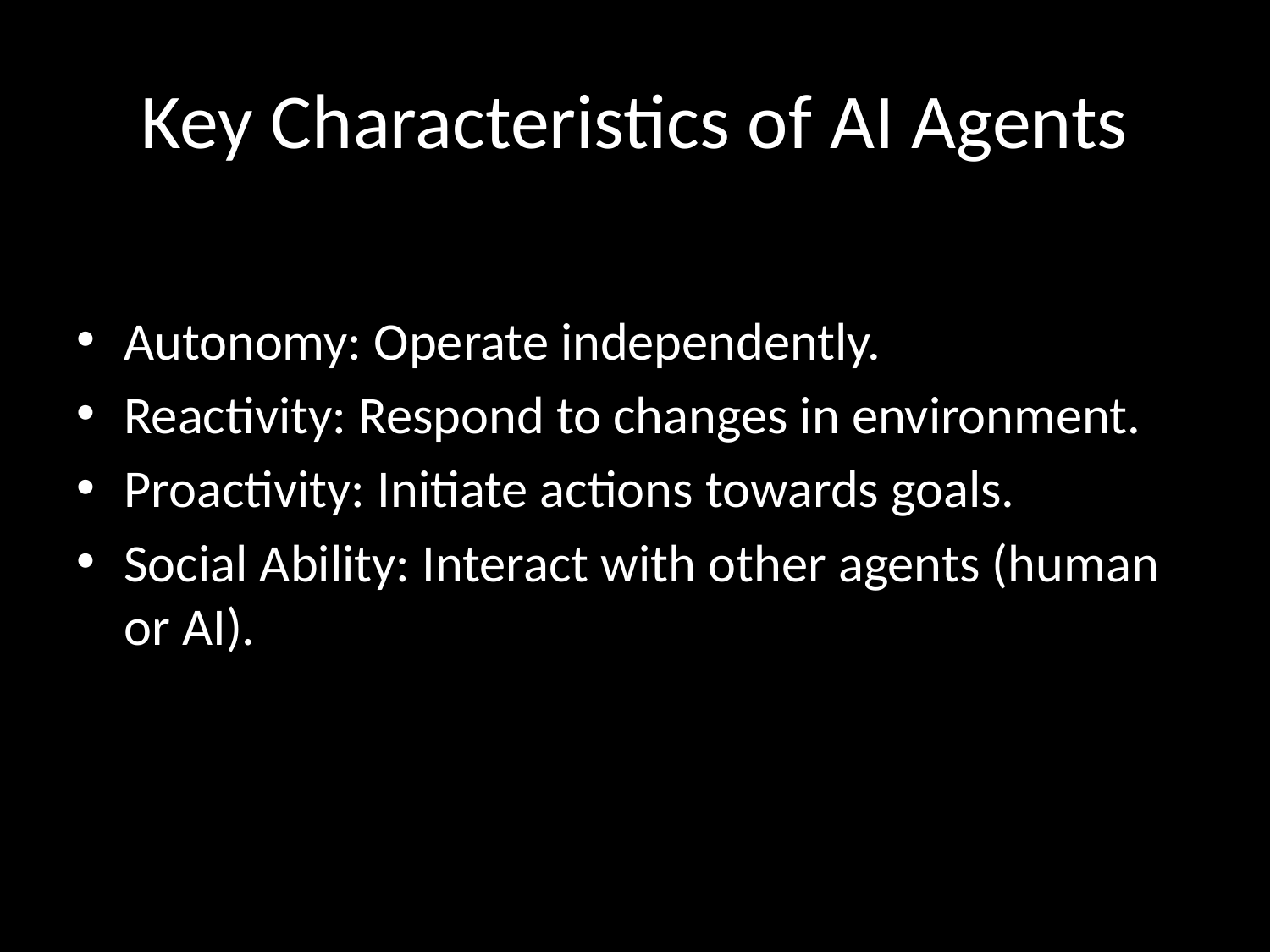

# Key Characteristics of AI Agents

Autonomy: Operate independently.
Reactivity: Respond to changes in environment.
Proactivity: Initiate actions towards goals.
Social Ability: Interact with other agents (human or AI).